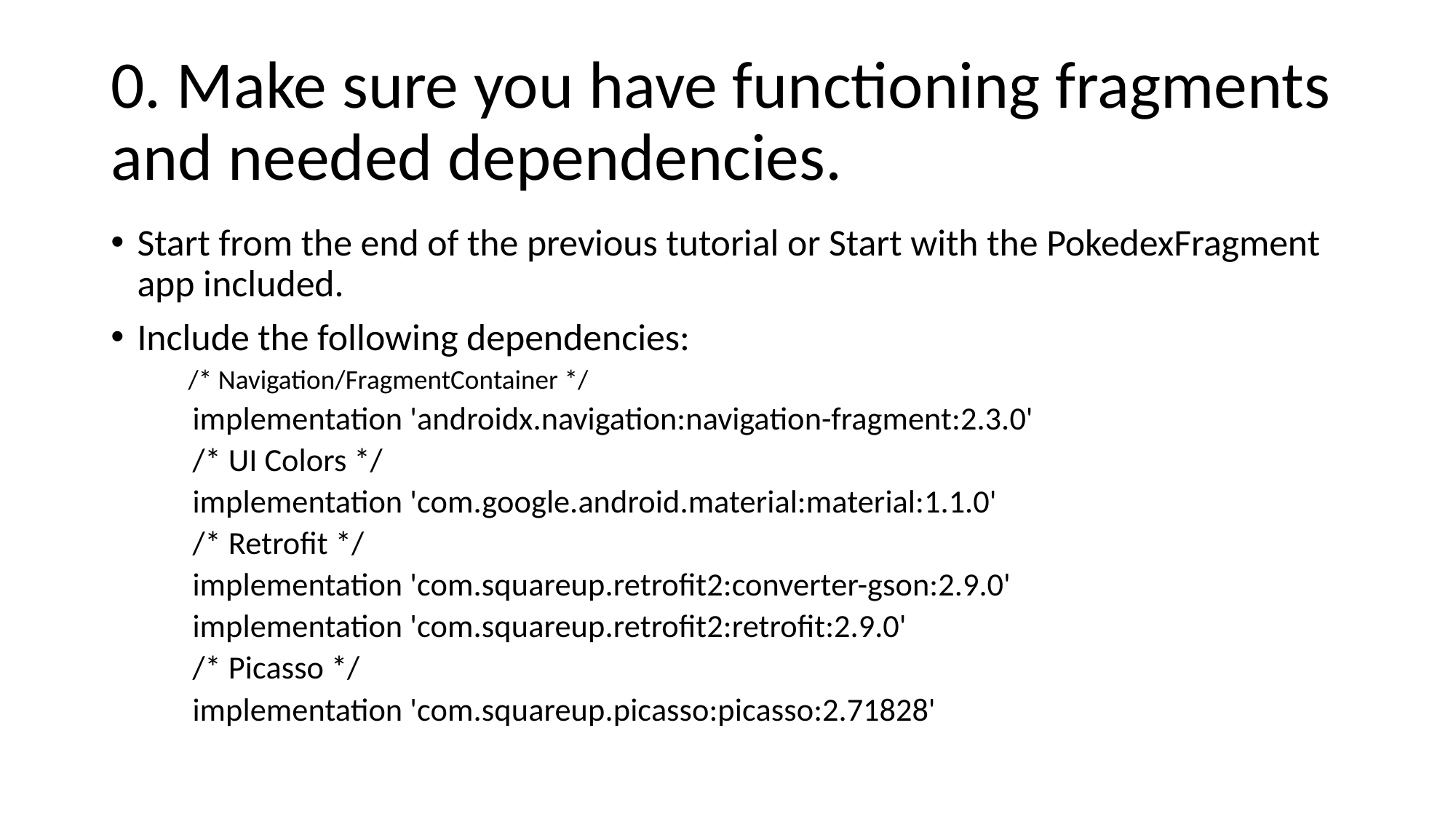

# 0. Make sure you have functioning fragments and needed dependencies.
Start from the end of the previous tutorial or Start with the PokedexFragment app included.
Include the following dependencies:
    /* Navigation/FragmentContainer */
    implementation 'androidx.navigation:navigation-fragment:2.3.0'
    /* UI Colors */
    implementation 'com.google.android.material:material:1.1.0'
    /* Retrofit */
    implementation 'com.squareup.retrofit2:converter-gson:2.9.0'
    implementation 'com.squareup.retrofit2:retrofit:2.9.0'
    /* Picasso */
    implementation 'com.squareup.picasso:picasso:2.71828'